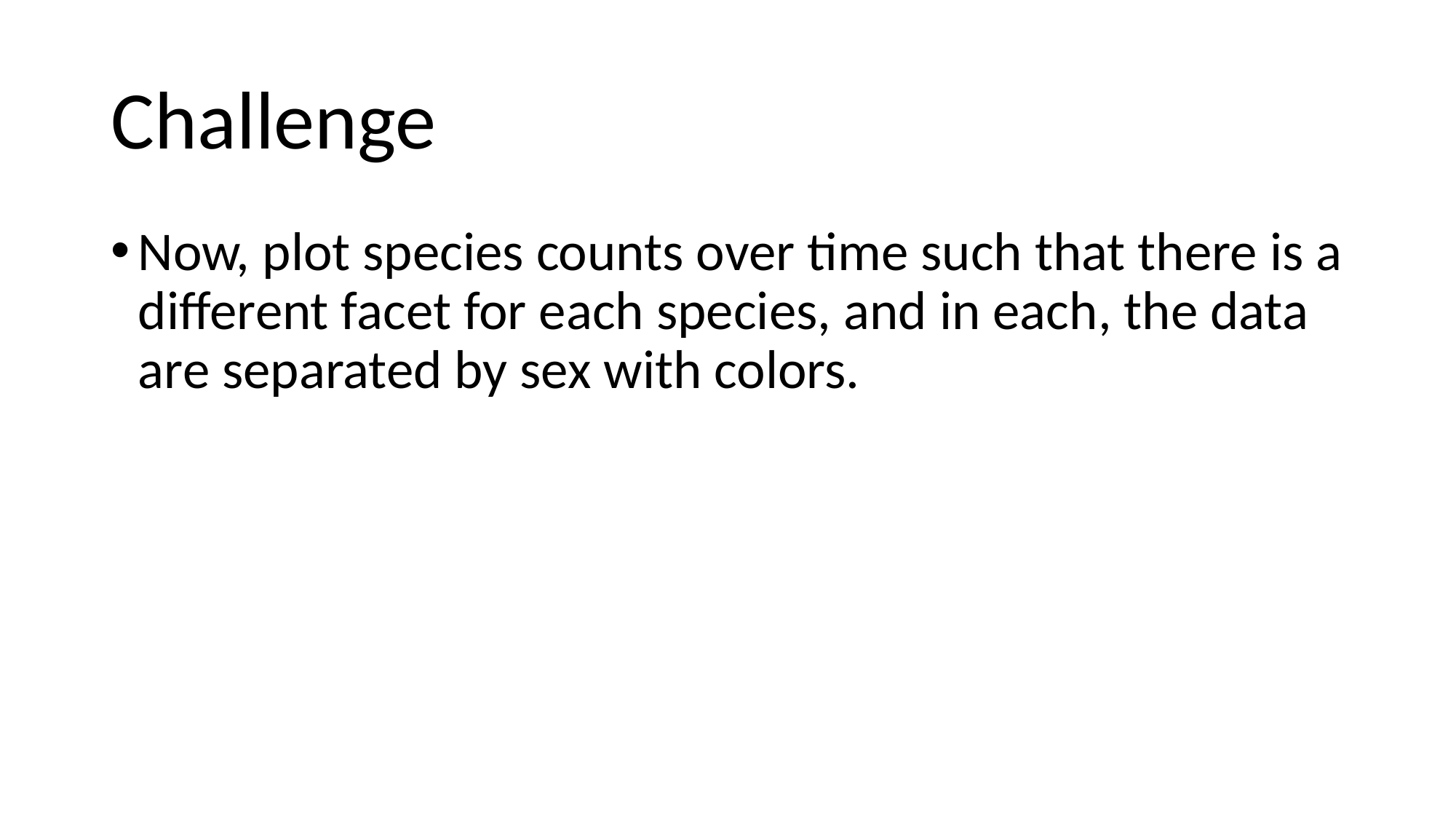

# Challenge
Now, plot species counts over time such that there is a different facet for each species, and in each, the data are separated by sex with colors.